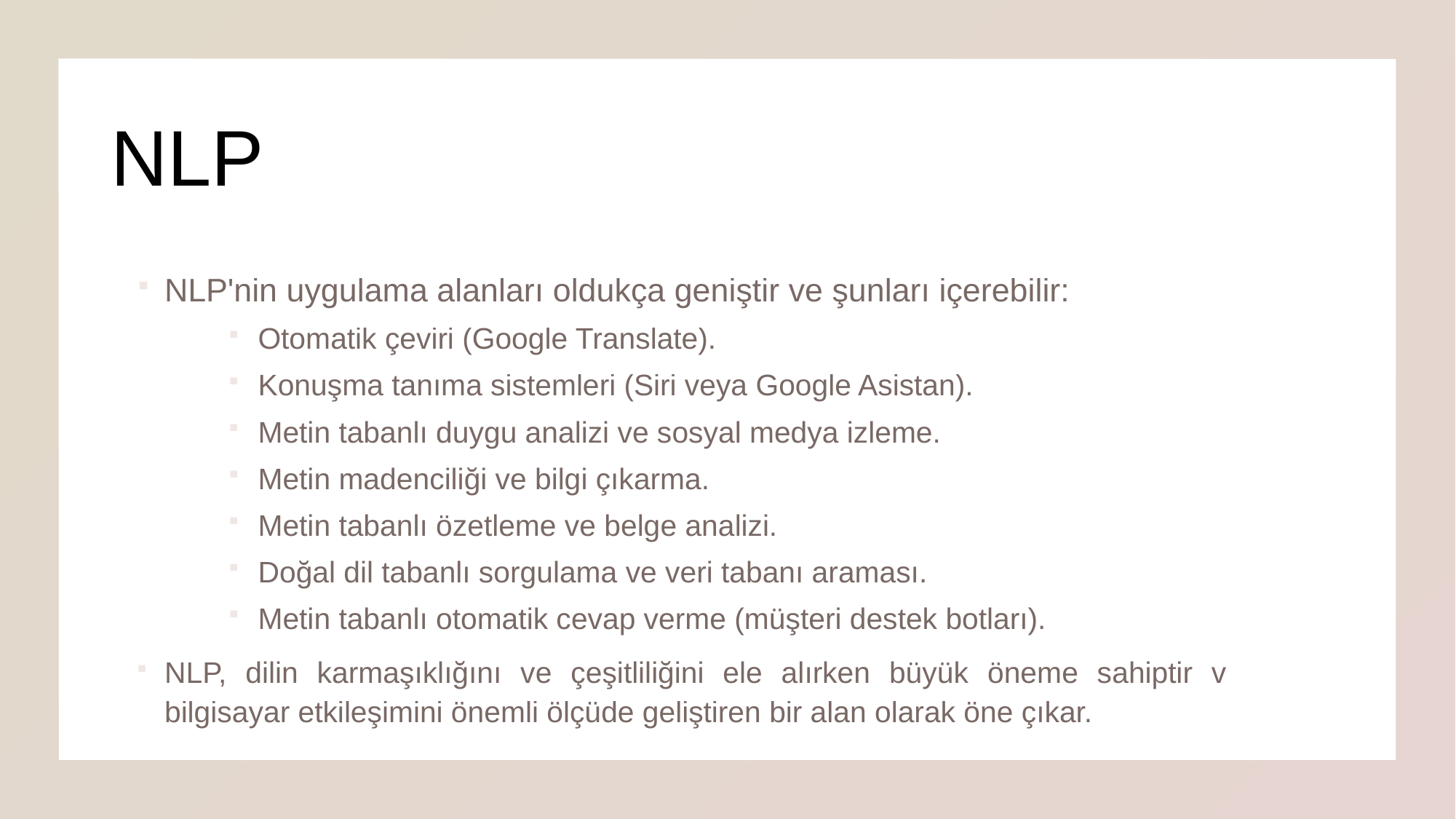

# NLP
NLP'nin uygulama alanları oldukça geniştir ve şunları içerebilir:
Otomatik çeviri (Google Translate).
Konuşma tanıma sistemleri (Siri veya Google Asistan).
Metin tabanlı duygu analizi ve sosyal medya izleme.
Metin madenciliği ve bilgi çıkarma.
Metin tabanlı özetleme ve belge analizi.
Doğal dil tabanlı sorgulama ve veri tabanı araması.
Metin tabanlı otomatik cevap verme (müşteri destek botları).
NLP, dilin karmaşıklığını ve çeşitliliğini ele alırken büyük öneme sahiptir ve insan-bilgisayar etkileşimini önemli ölçüde geliştiren bir alan olarak öne çıkar.